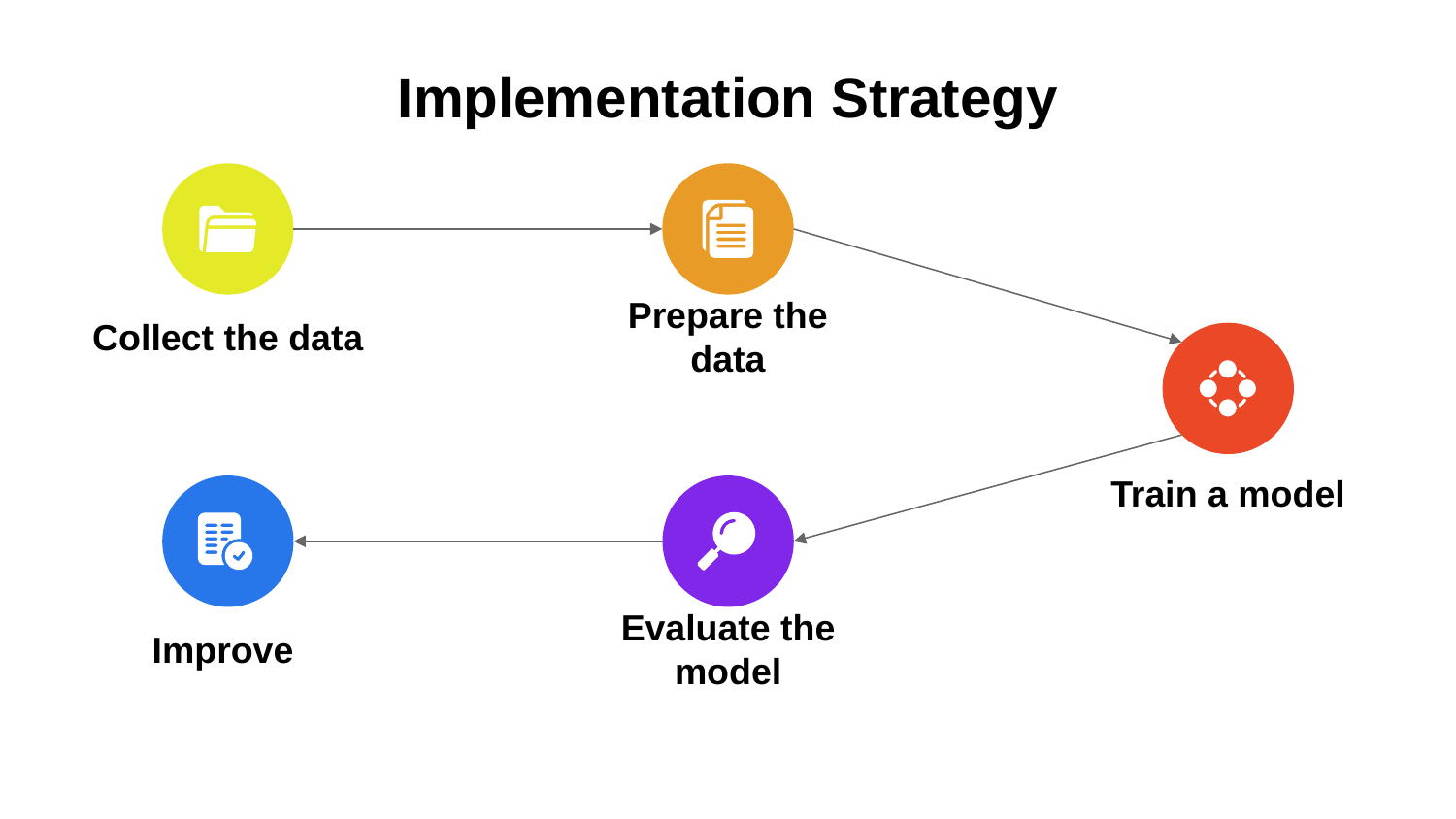

# Implementation Strategy

Collect the data
Prepare the data

Train a model

Improve
Evaluate the model